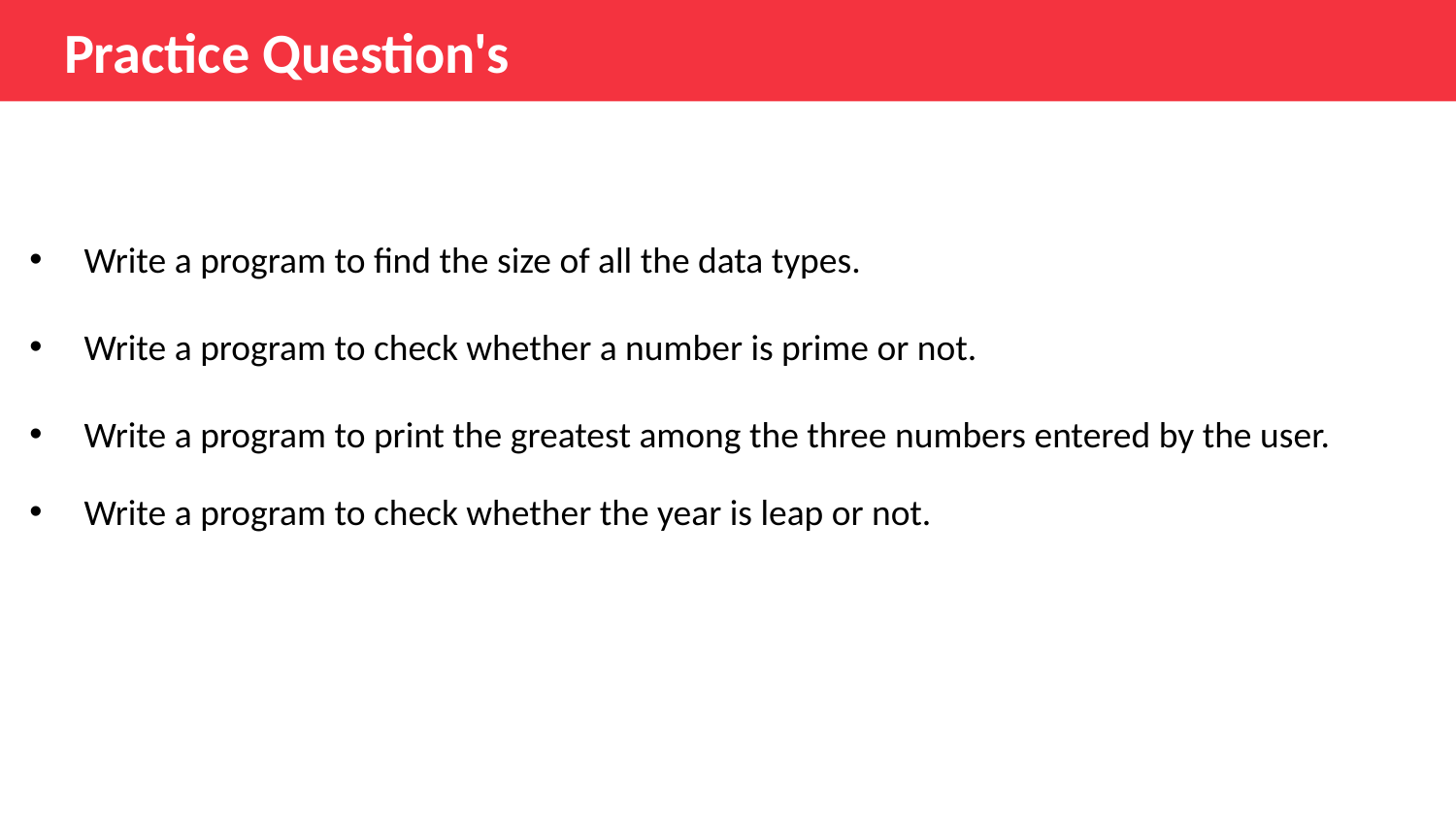

Practice Question's

Write a program to find the size of all the data types.

Write a program to check whether a number is prime or not.

Write a program to print the greatest among the three numbers entered by the user.

Write a program to check whether the year is leap or not.